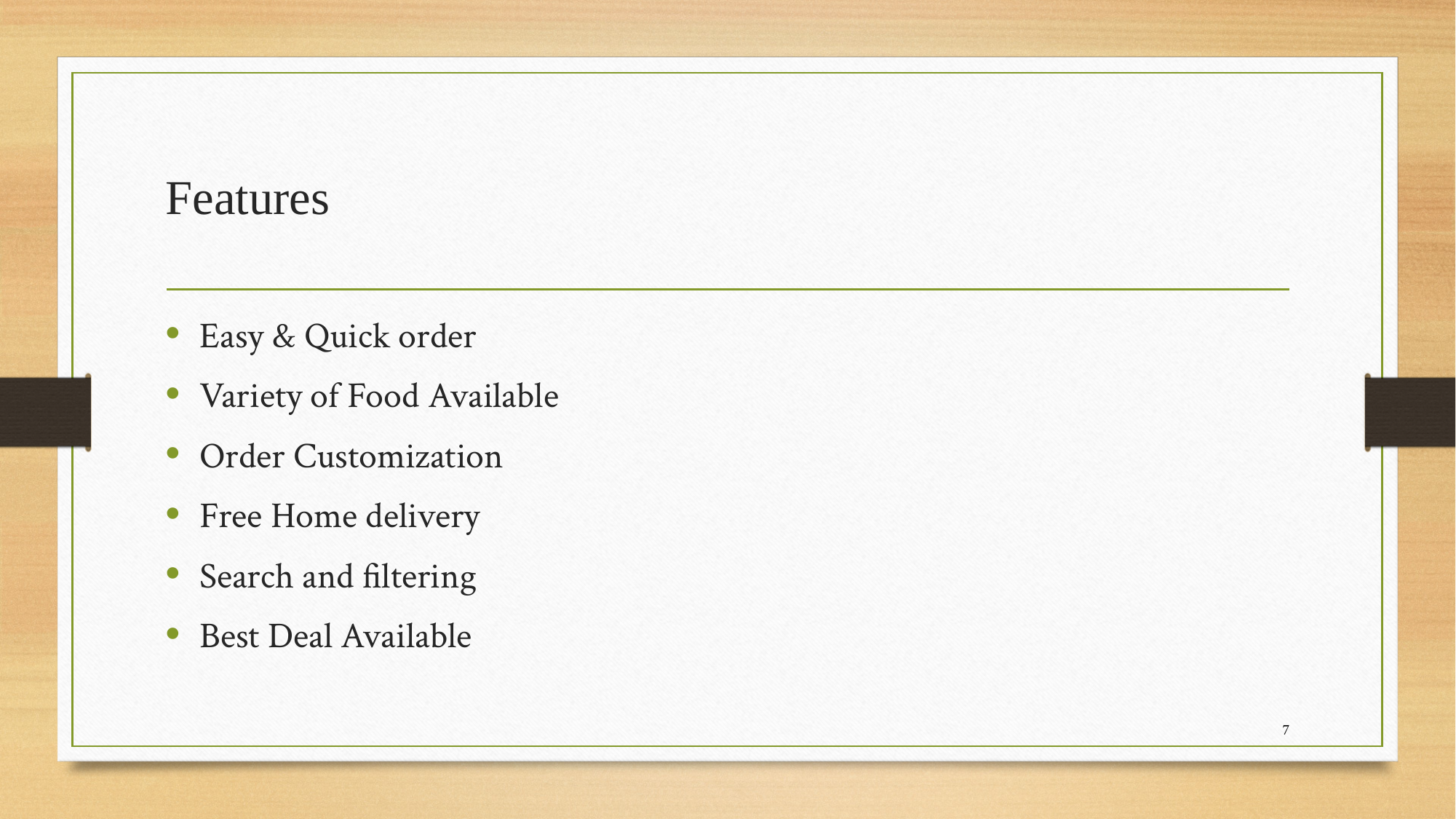

# Features
Easy & Quick order
Variety of Food Available
Order Customization
Free Home delivery
Search and filtering
Best Deal Available

7